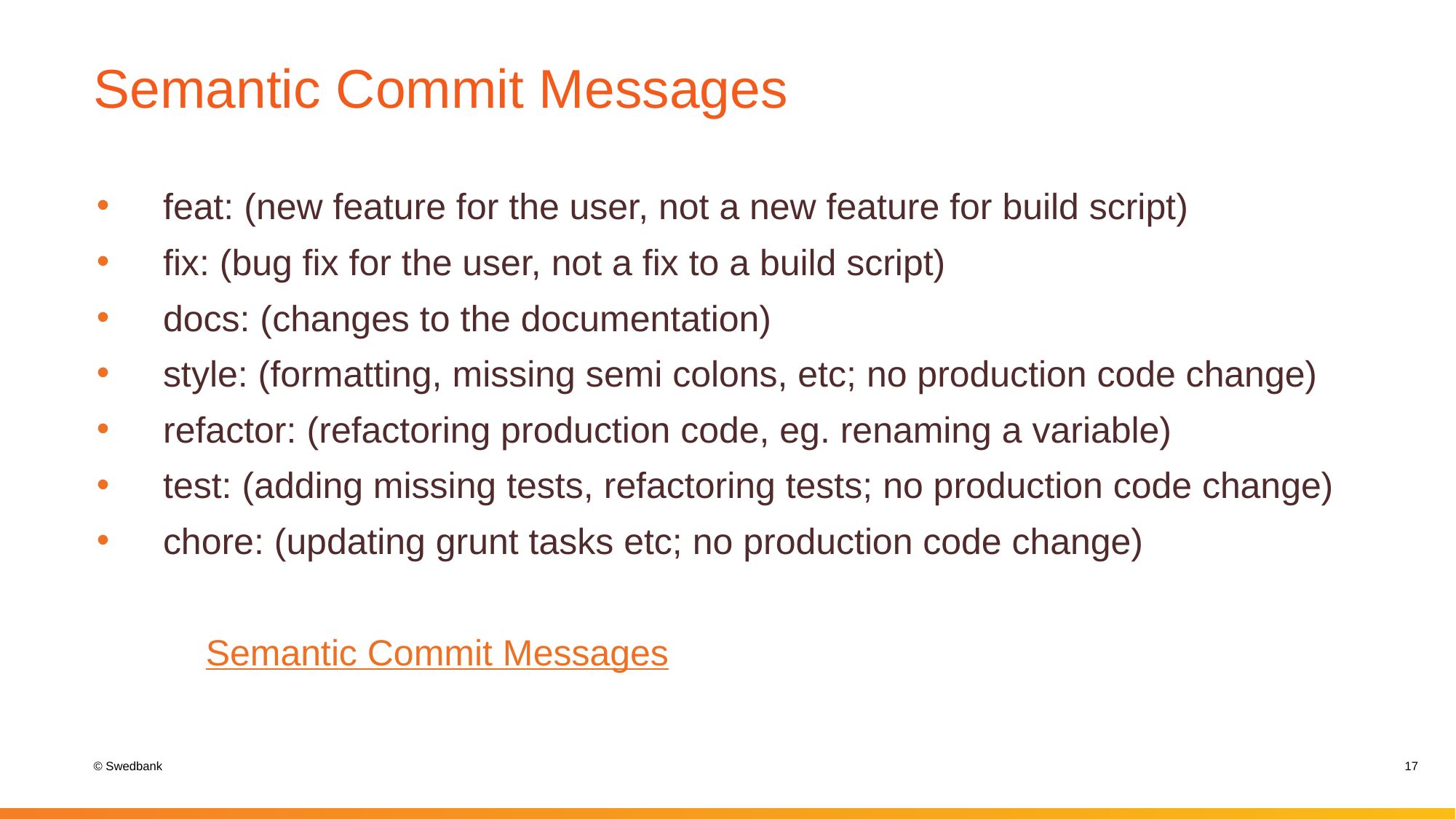

# Semantic Commit Messages
    feat: (new feature for the user, not a new feature for build script)
    fix: (bug fix for the user, not a fix to a build script)
    docs: (changes to the documentation)
    style: (formatting, missing semi colons, etc; no production code change)
    refactor: (refactoring production code, eg. renaming a variable)
    test: (adding missing tests, refactoring tests; no production code change)
    chore: (updating grunt tasks etc; no production code change)

	Semantic Commit Messages

17